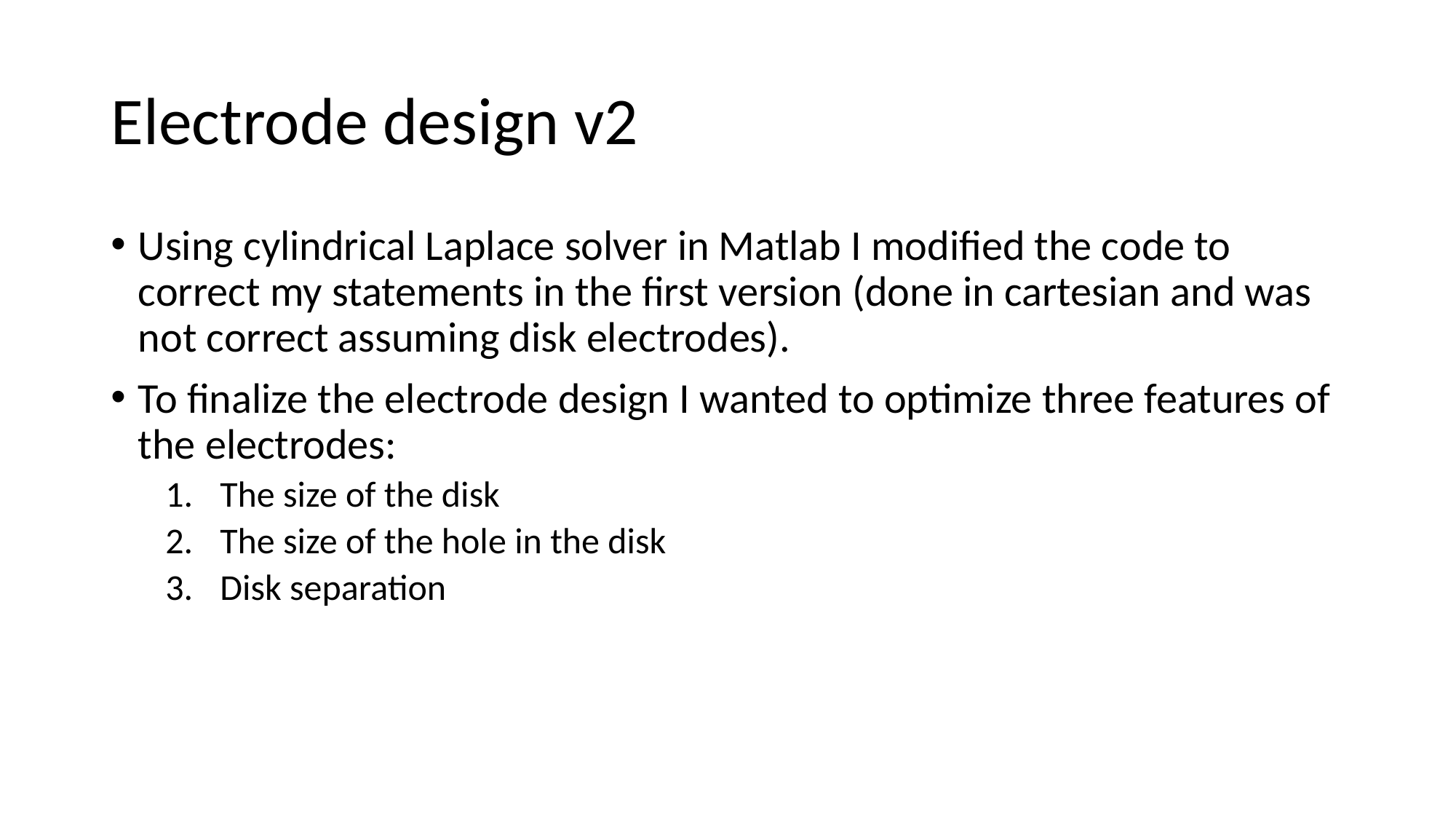

# Electrode design v2
Using cylindrical Laplace solver in Matlab I modified the code to correct my statements in the first version (done in cartesian and was not correct assuming disk electrodes).
To finalize the electrode design I wanted to optimize three features of the electrodes:
The size of the disk
The size of the hole in the disk
Disk separation